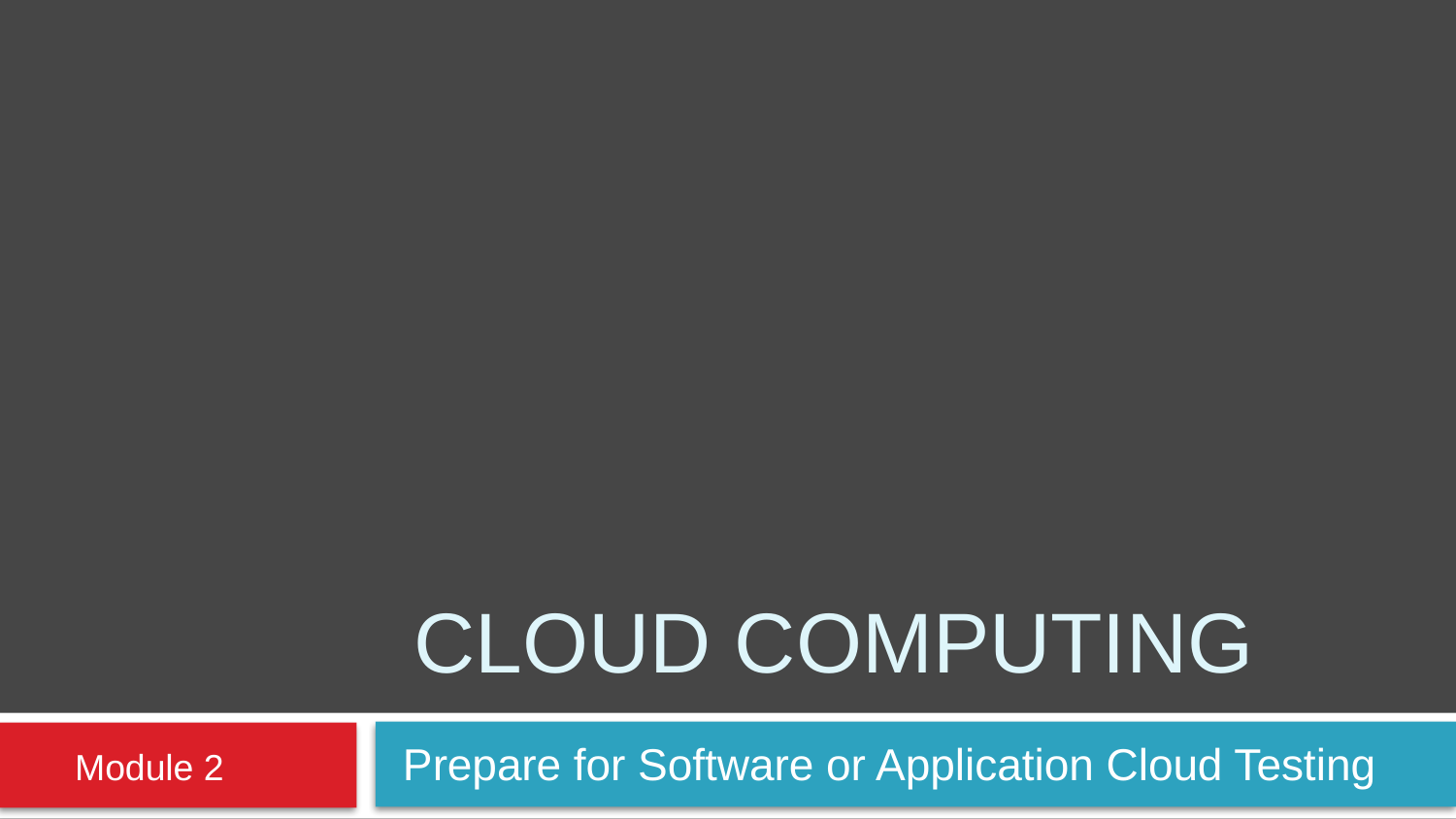

# cloud computing
 Prepare for Software or Application Cloud Testing
Module 2